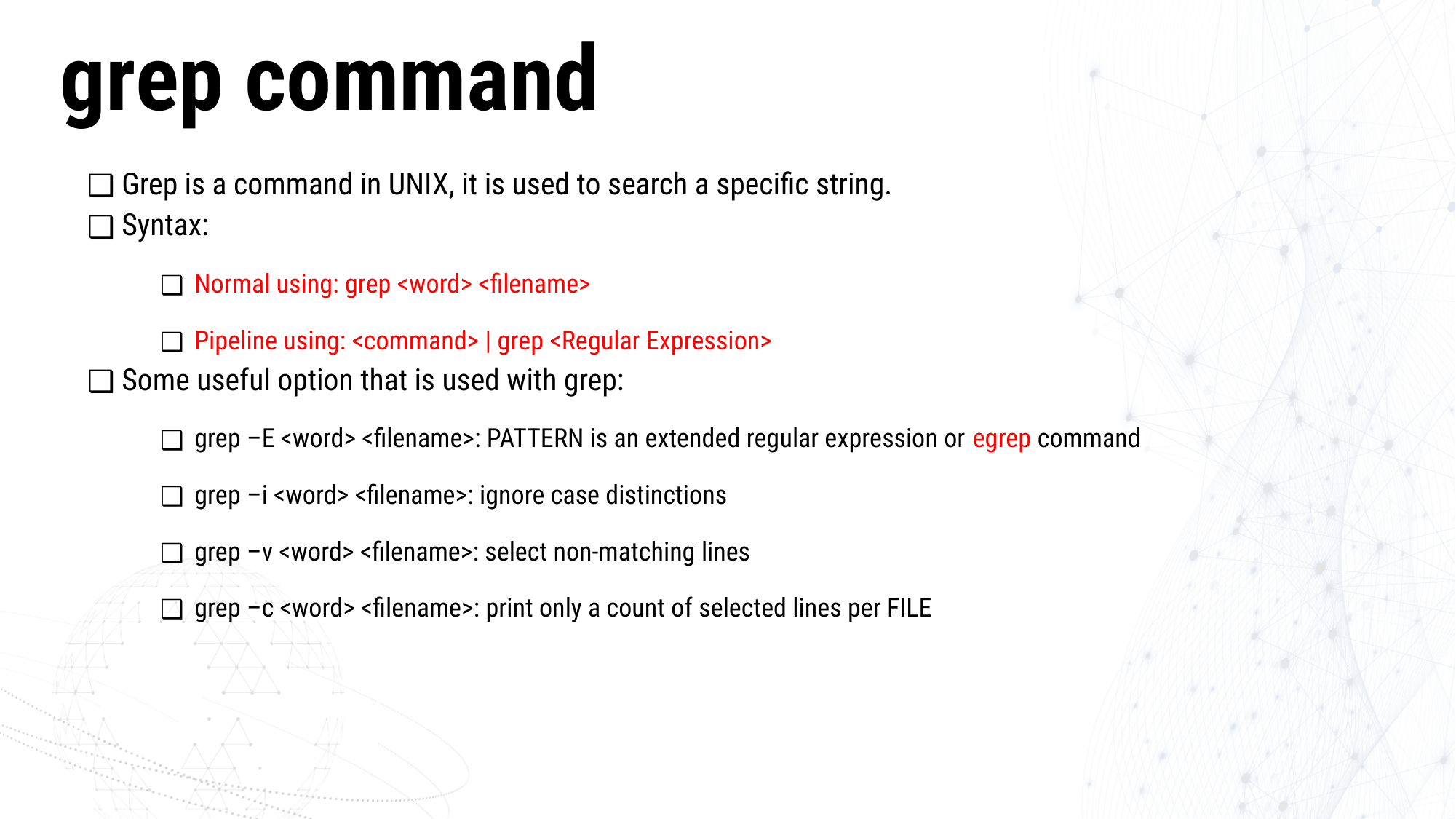

# grep command
Grep is a command in UNIX, it is used to search a specific string.
Syntax:
Normal using: grep <word> <filename>
Pipeline using: <command> | grep <Regular Expression>
Some useful option that is used with grep:
grep –E <word> <filename>: PATTERN is an extended regular expression or egrep command
grep –i <word> <filename>: ignore case distinctions
grep –v <word> <filename>: select non-matching lines
grep –c <word> <filename>: print only a count of selected lines per FILE